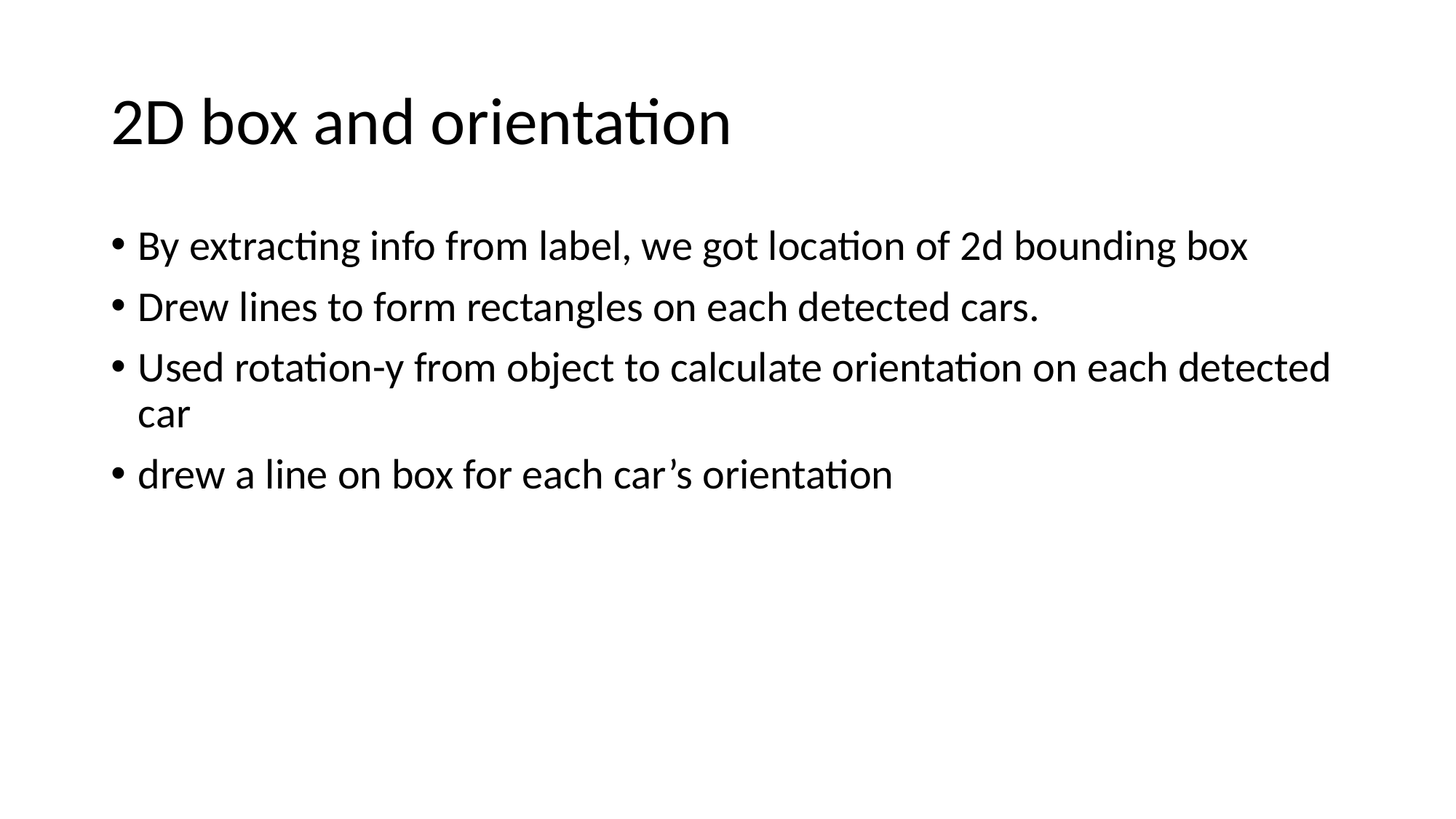

# 2D box and orientation
By extracting info from label, we got location of 2d bounding box
Drew lines to form rectangles on each detected cars.
Used rotation-y from object to calculate orientation on each detected car
drew a line on box for each car’s orientation